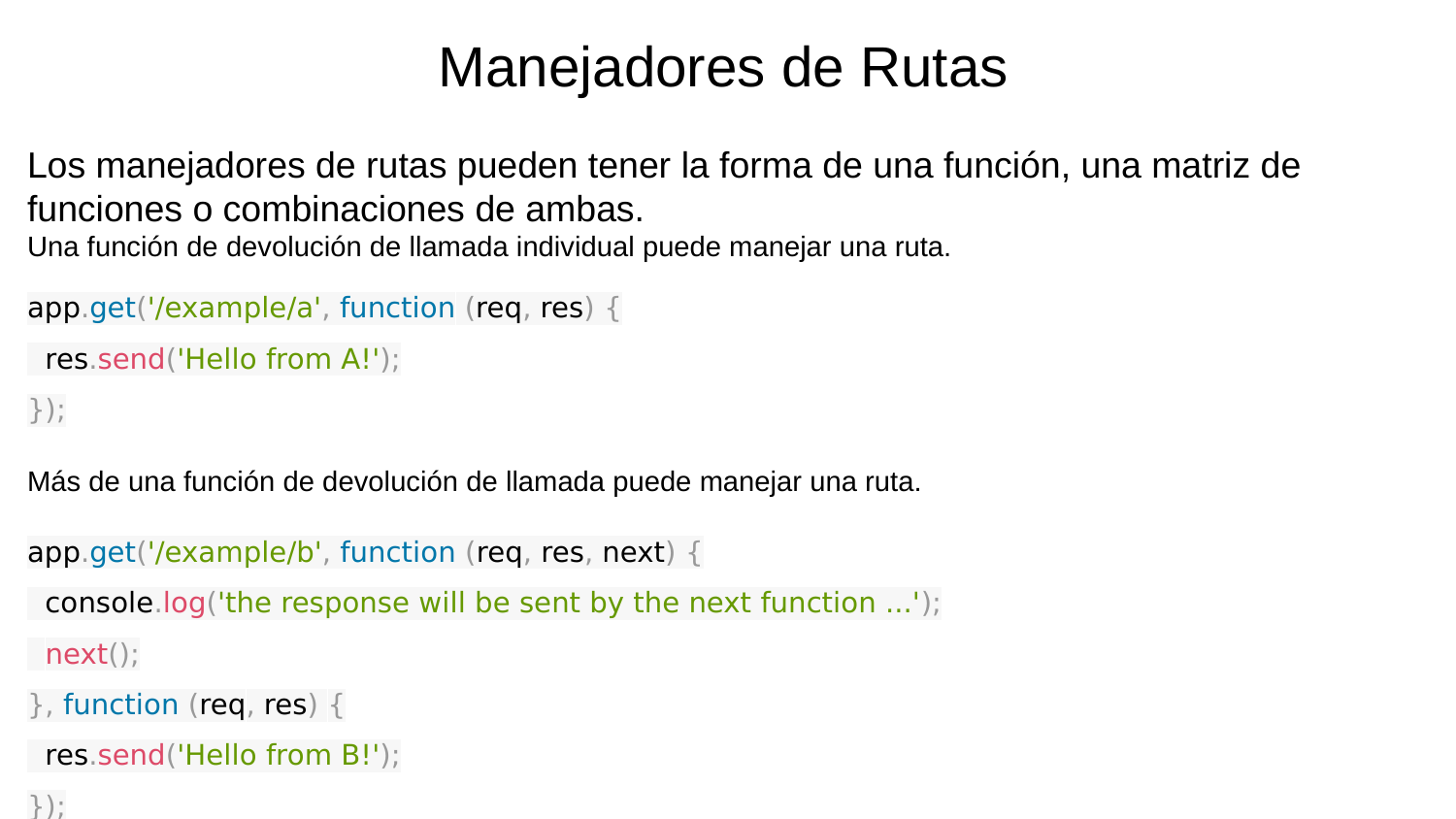

# Manejadores de Rutas

Los manejadores de rutas pueden tener la forma de una función, una matriz de funciones o combinaciones de ambas.
Una función de devolución de llamada individual puede manejar una ruta.
app.get('/example/a', function (req, res) {
  res.send('Hello from A!');
});
Más de una función de devolución de llamada puede manejar una ruta.
app.get('/example/b', function (req, res, next) {
  console.log('the response will be sent by the next function ...');
  next();
}, function (req, res) {
  res.send('Hello from B!');
});